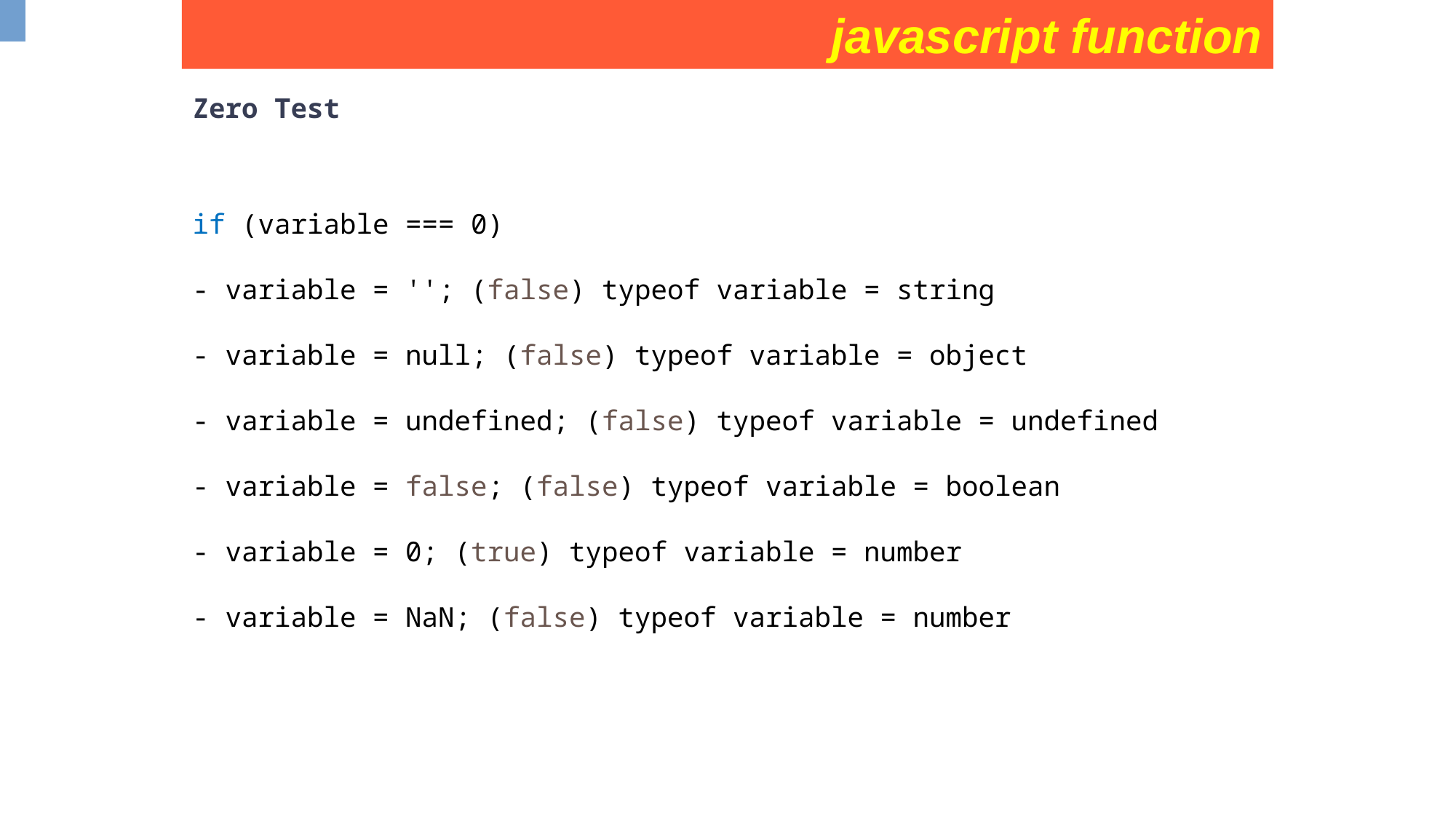

javascript function
Zero Test

if (variable === 0)

- variable = ''; (false) typeof variable = string

- variable = null; (false) typeof variable = object

- variable = undefined; (false) typeof variable = undefined

- variable = false; (false) typeof variable = boolean

- variable = 0; (true) typeof variable = number

- variable = NaN; (false) typeof variable = number